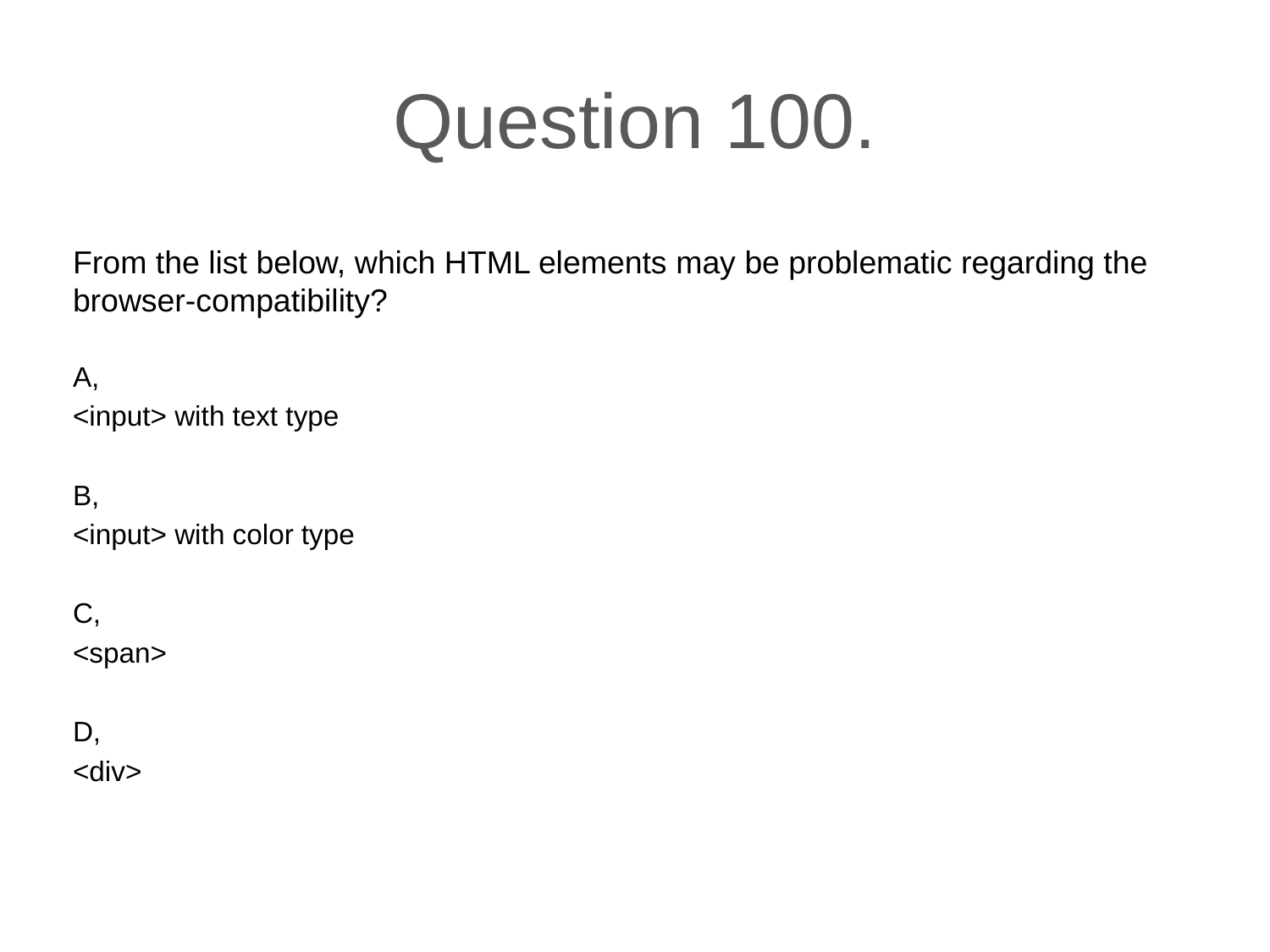

# Question 100.
From the list below, which HTML elements may be problematic regarding the browser-compatibility?

A,
<input> with text type

B,
<input> with color type

C,
<span>

D,
<div>